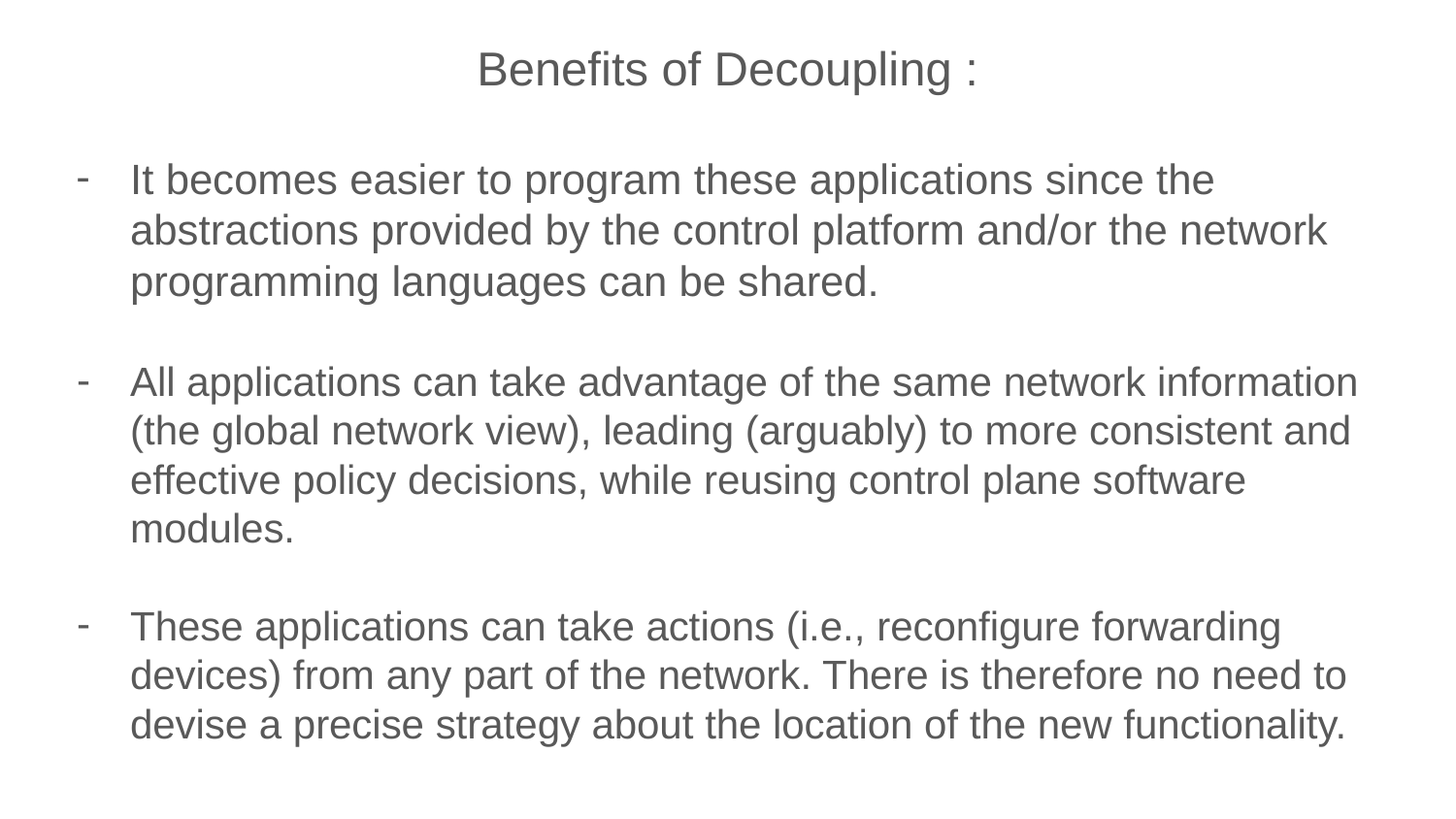

Benefits of Decoupling :

It becomes easier to program these applications since the abstractions provided by the control platform and/or the network programming languages can be shared.

All applications can take advantage of the same network information (the global network view), leading (arguably) to more consistent and effective policy decisions, while reusing control plane software modules.

These applications can take actions (i.e., reconfigure forwarding devices) from any part of the network. There is therefore no need to devise a precise strategy about the location of the new functionality.